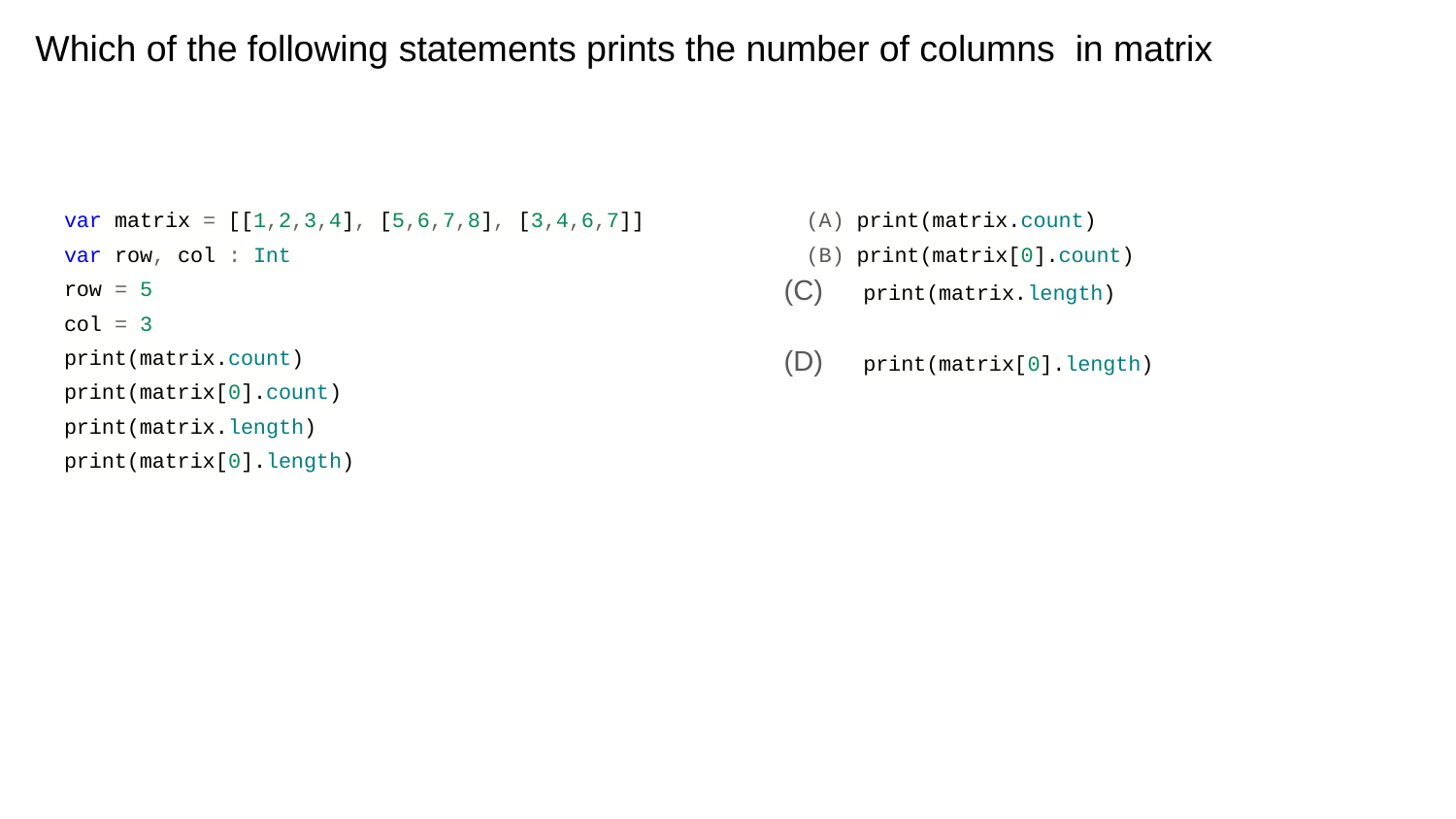

# Which of the following statements prints the number of columns  in matrix
var matrix = [[1,2,3,4], [5,6,7,8], [3,4,6,7]]
var row, col : Int
row = 5
col = 3
print(matrix.count)
print(matrix[0].count)
print(matrix.length)
print(matrix[0].length)

print(matrix.count)
print(matrix[0].count)
(C)     print(matrix.length)
(D)     print(matrix[0].length)